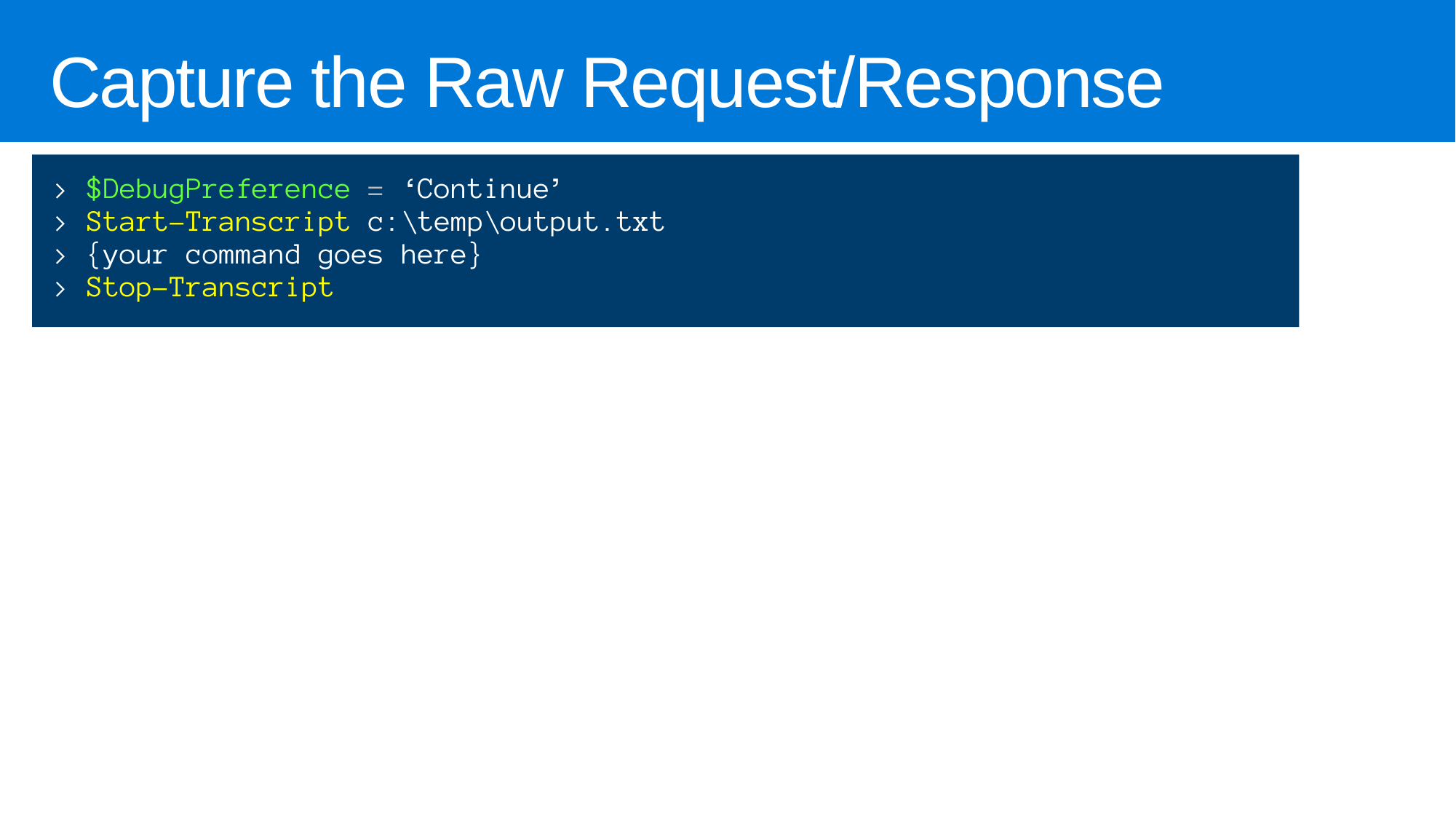

# Capture the Raw Request/Response
> $DebugPreference = ‘Continue’
> Start-Transcript c:\temp\output.txt
> {your command goes here}
> Stop-Transcript